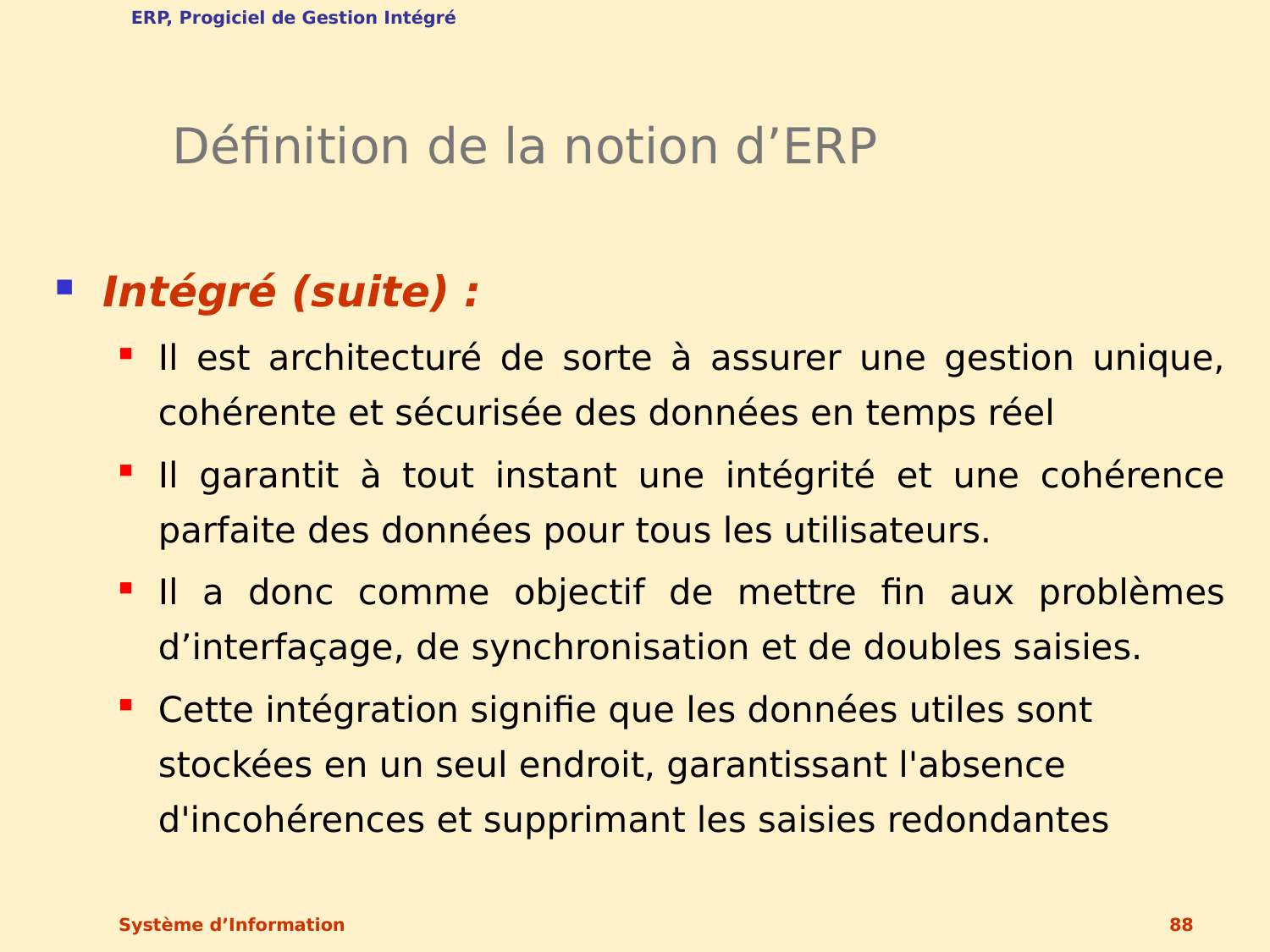

ERP, Progiciel de Gestion Intégré
# Définition de la notion d’ERP
Intégré (suite) :
Il est architecturé de sorte à assurer une gestion unique, cohérente et sécurisée des données en temps réel
Il garantit à tout instant une intégrité et une cohérence parfaite des données pour tous les utilisateurs.
Il a donc comme objectif de mettre fin aux problèmes d’interfaçage, de synchronisation et de doubles saisies.
Cette intégration signifie que les données utiles sont stockées en un seul endroit, garantissant l'absence d'incohérences et supprimant les saisies redondantes

Système d’Information
88